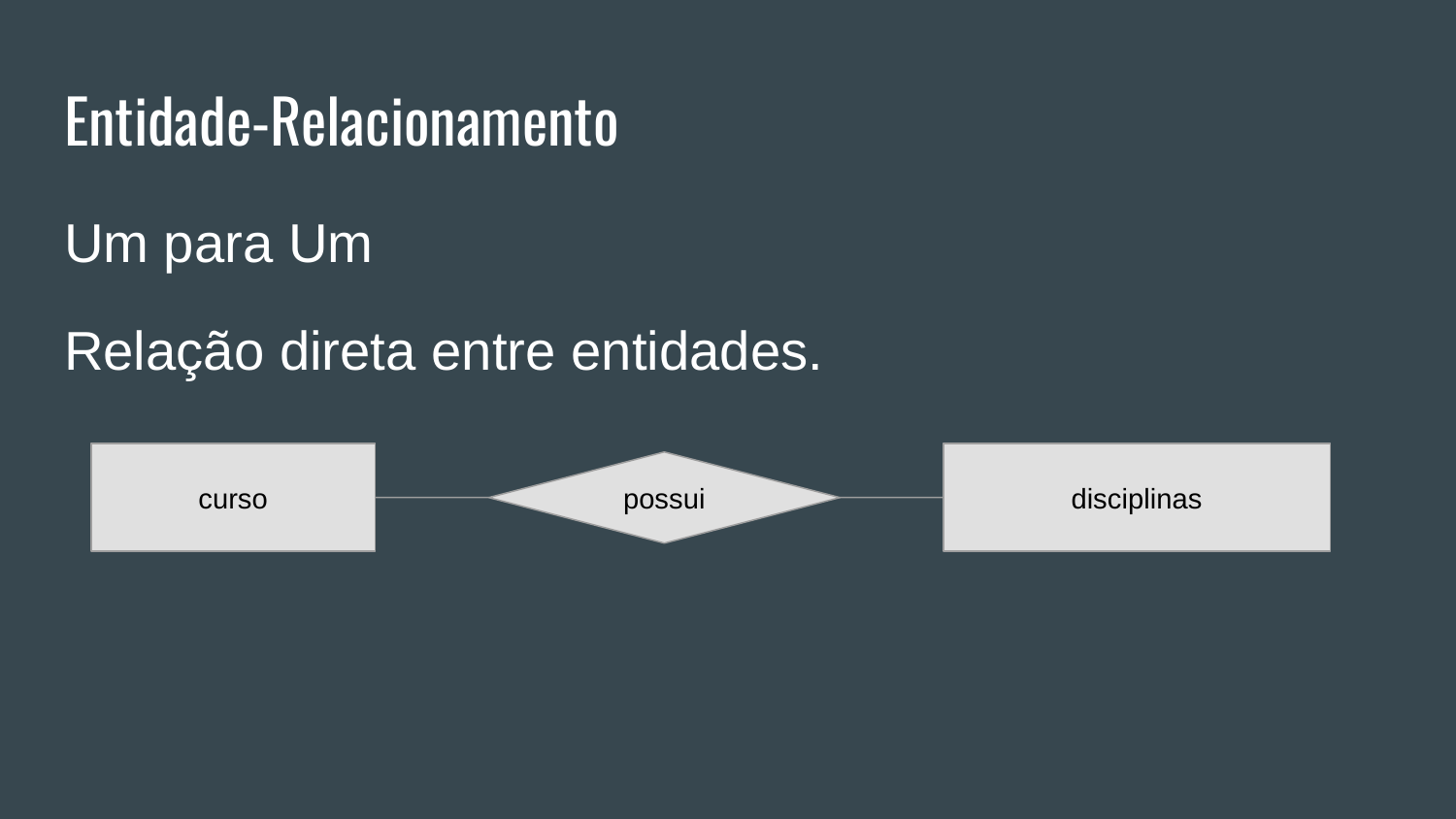

# Entidade-Relacionamento
Um para Um
Relação direta entre entidades.

curso
disciplinas
possui